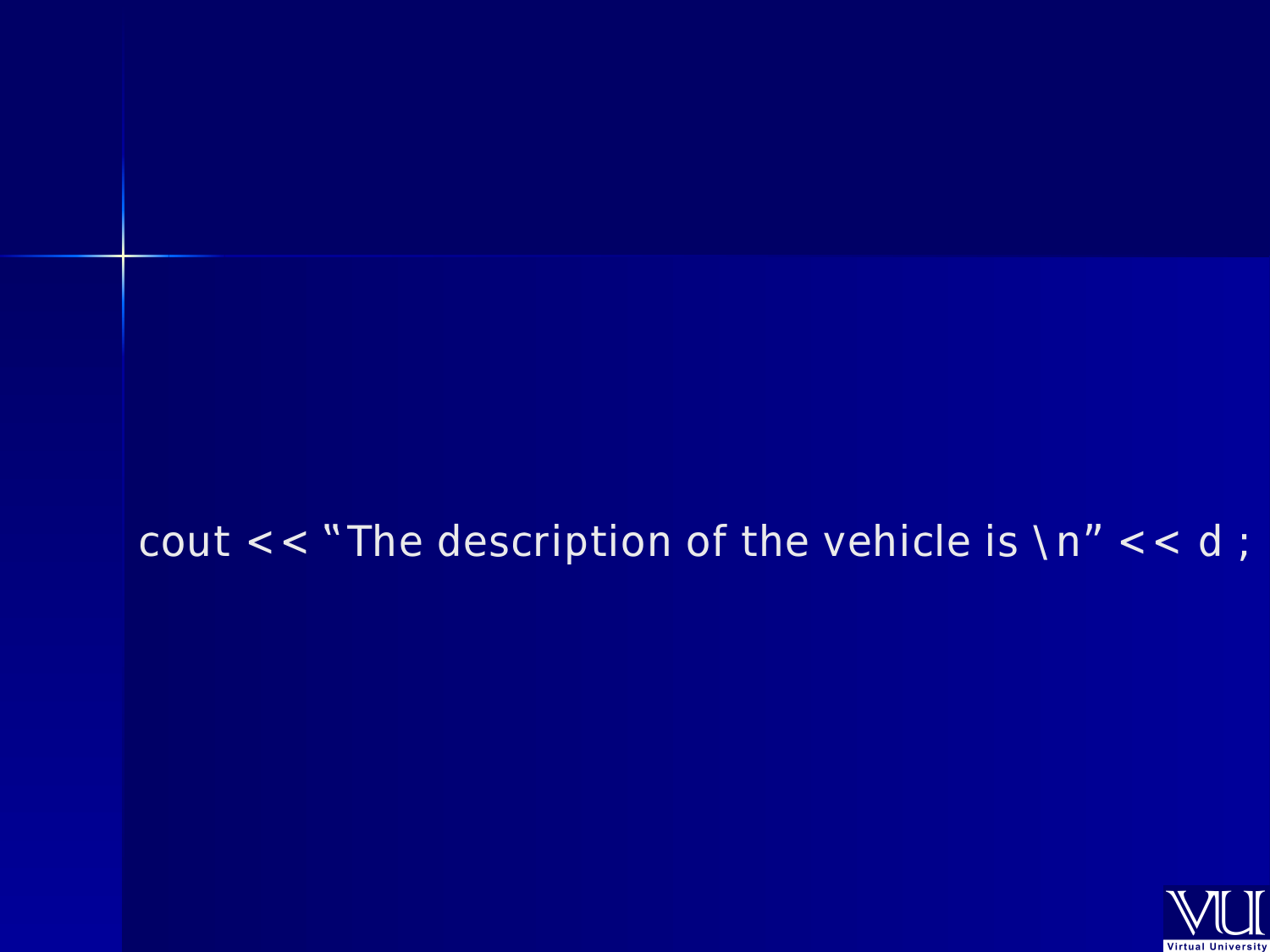

# cout << “The description of the vehicle is \n” << d ;